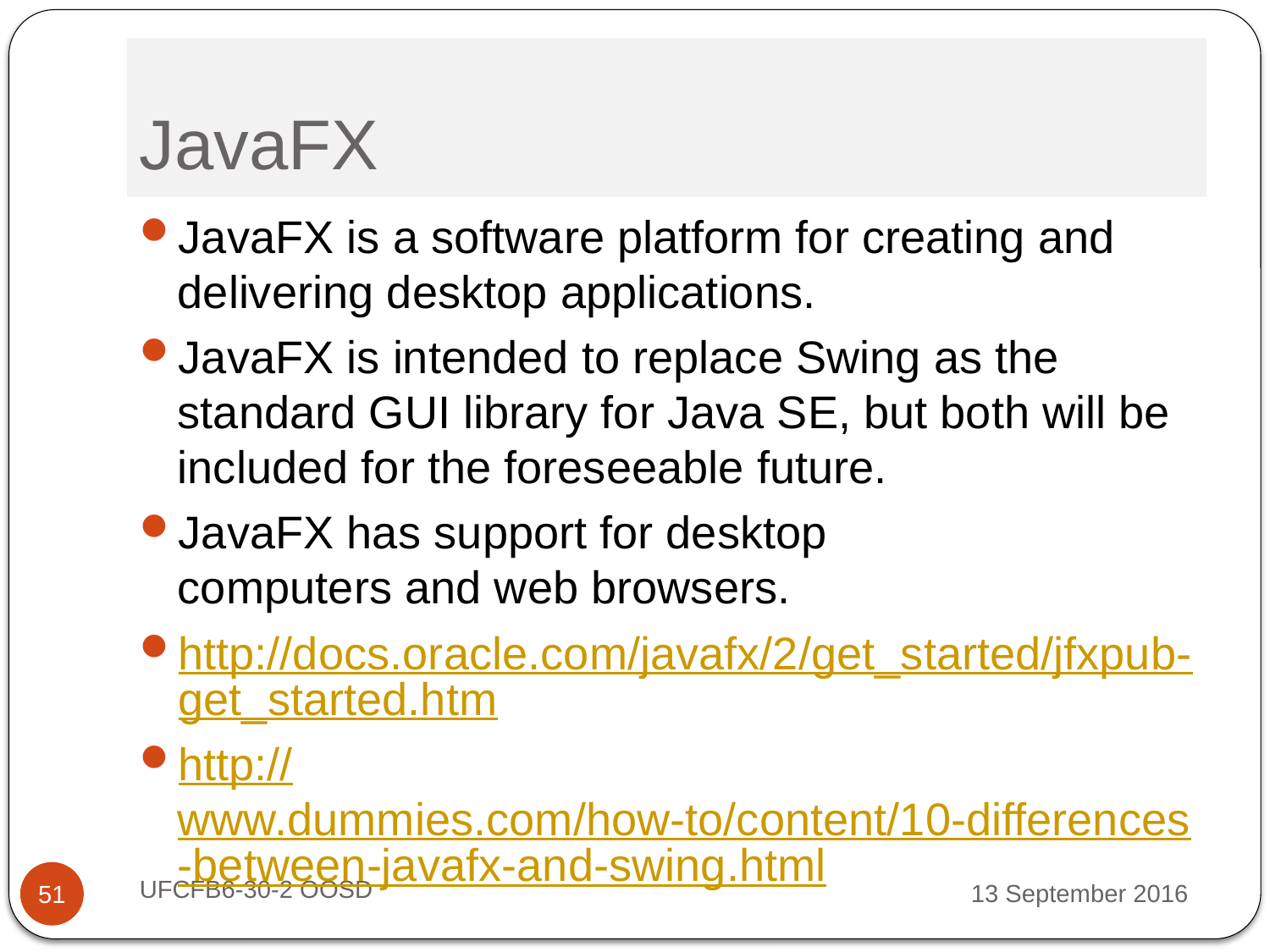

# JavaFX
JavaFX is a software platform for creating and delivering desktop applications.
JavaFX is intended to replace Swing as the standard GUI library for Java SE, but both will be included for the foreseeable future.
JavaFX has support for desktop computers and web browsers.
http://docs.oracle.com/javafx/2/get_started/jfxpub-get_started.htm
http://www.dummies.com/how-to/content/10-differences-between-javafx-and-swing.html
UFCFB6-30-2 OOSD
13 September 2016
51